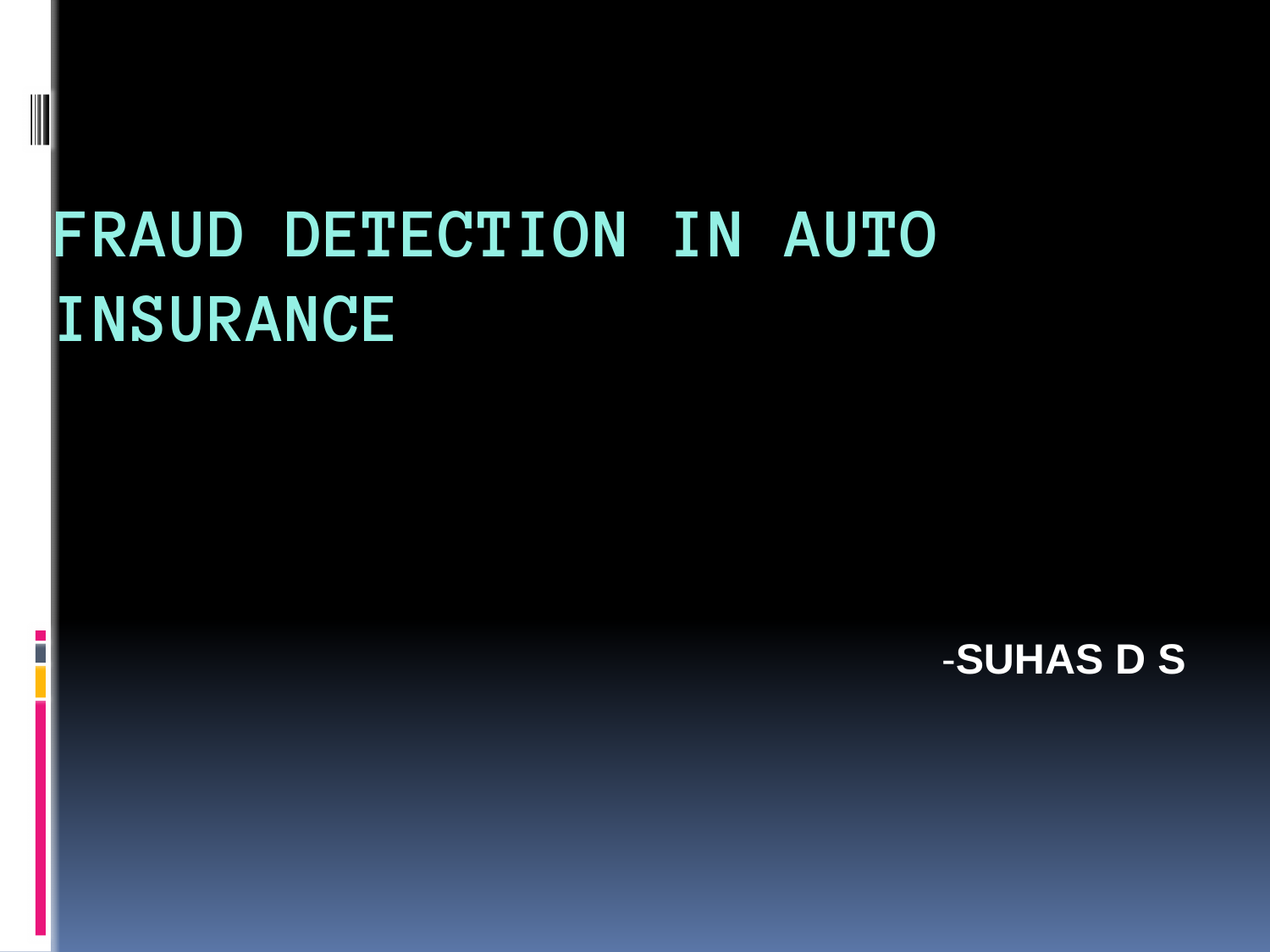

# Fraud Detection in Auto Insurance
                                                 -SUHAS D S